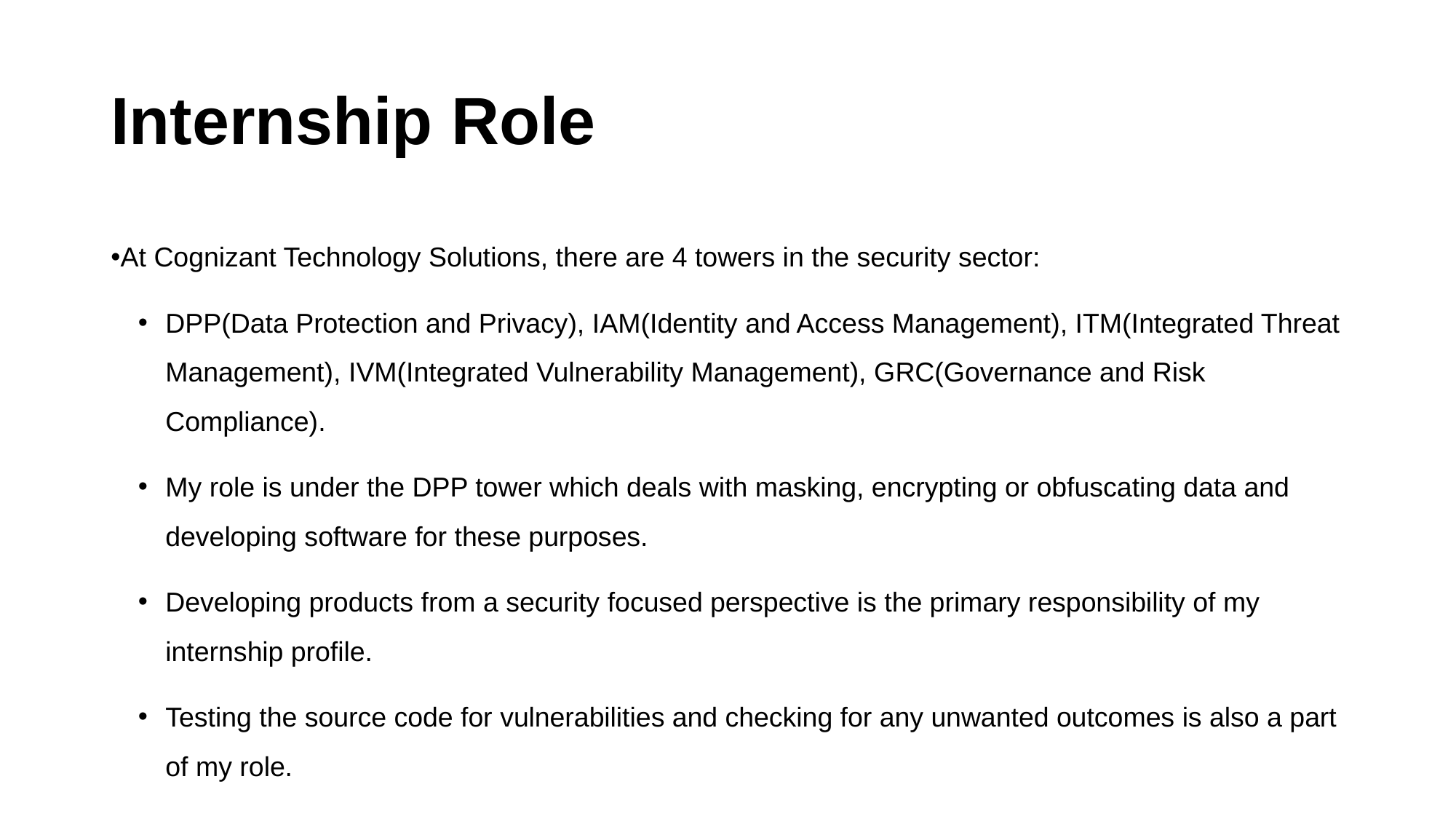

# Internship Role
At Cognizant Technology Solutions, there are 4 towers in the security sector:
DPP(Data Protection and Privacy), IAM(Identity and Access Management), ITM(Integrated Threat Management), IVM(Integrated Vulnerability Management), GRC(Governance and Risk Compliance).
My role is under the DPP tower which deals with masking, encrypting or obfuscating data and developing software for these purposes.
Developing products from a security focused perspective is the primary responsibility of my internship profile.
Testing the source code for vulnerabilities and checking for any unwanted outcomes is also a part of my role.